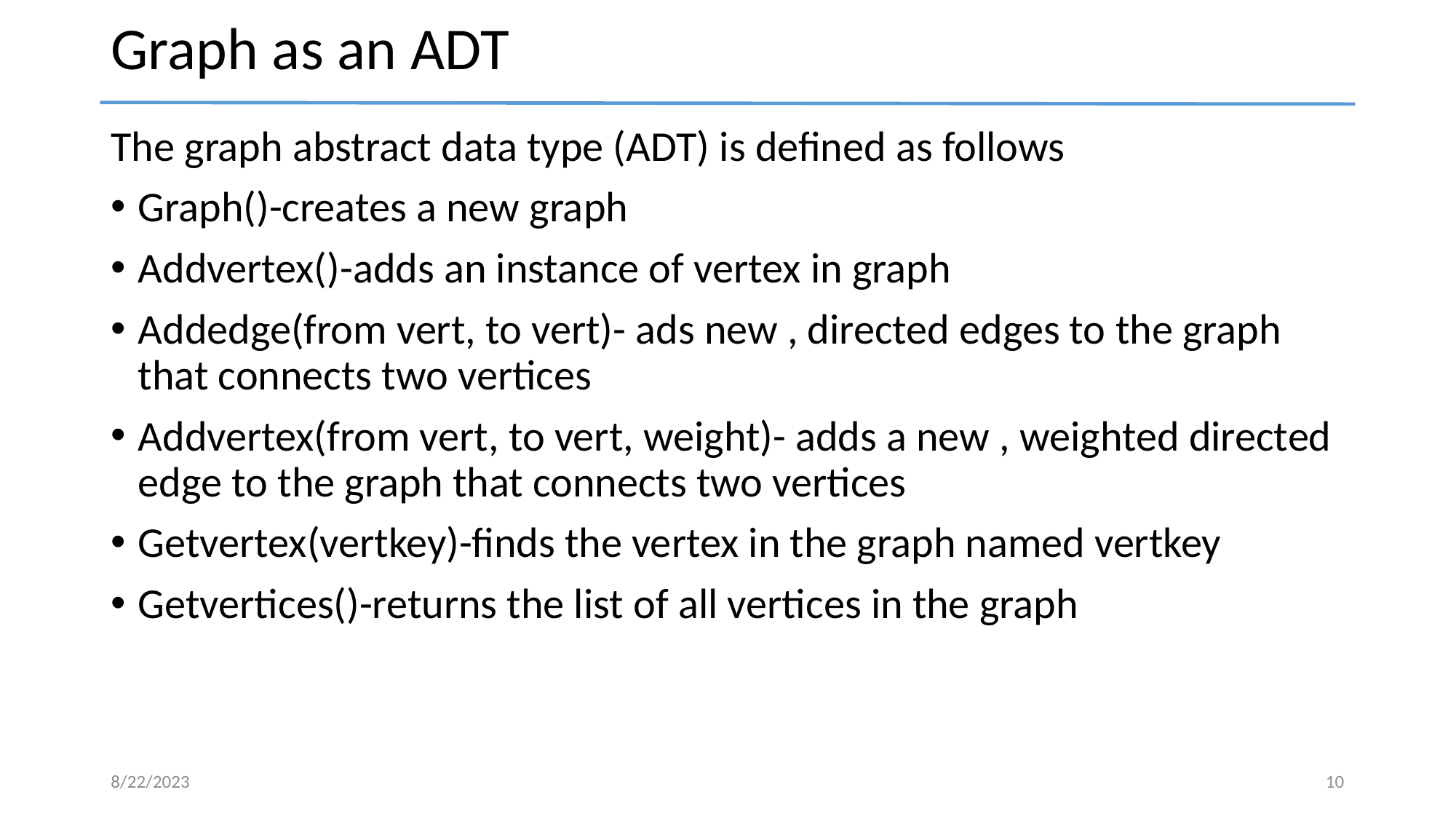

# Graph as an ADT
The graph abstract data type (ADT) is defined as follows
Graph()-creates a new graph
Addvertex()-adds an instance of vertex in graph
Addedge(from vert, to vert)- ads new , directed edges to the graph that connects two vertices
Addvertex(from vert, to vert, weight)- adds a new , weighted directed edge to the graph that connects two vertices
Getvertex(vertkey)-finds the vertex in the graph named vertkey
Getvertices()-returns the list of all vertices in the graph

8/22/2023
10